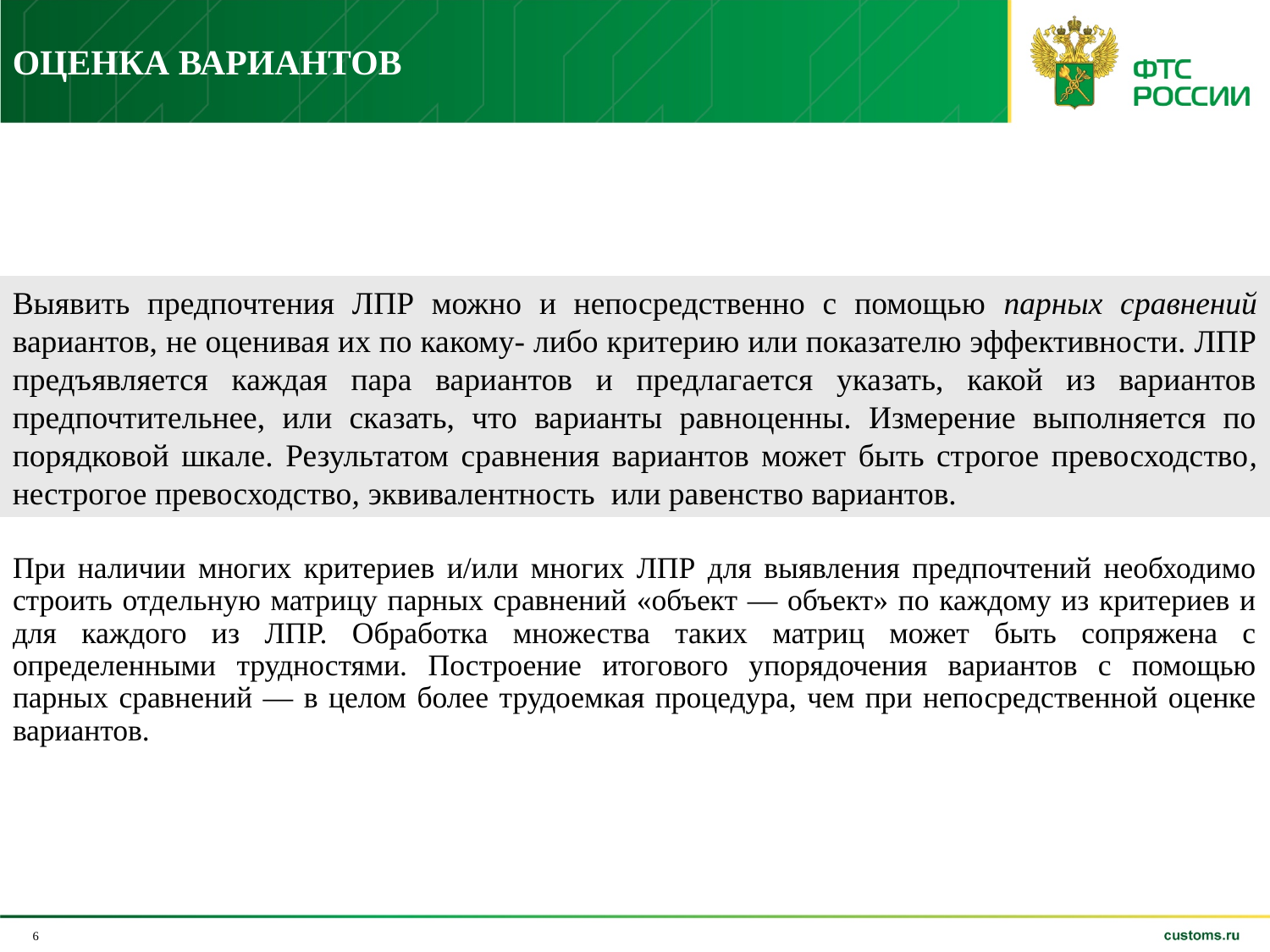

ОЦЕНКА ВАРИАНТОВ
Выявить предпочтения ЛПР можно и непосредственно с помощью парных сравнений вариантов, не оценивая их по какому- либо критерию или показателю эффективности. ЛПР предъявляется каждая пара вариантов и предлагается указать, какой из вариантов предпочтительнее, или сказать, что варианты равноценны. Измерение выполняется по порядковой шкале. Результатом сравнения вариантов может быть строгое превосходство, нестрогое превосходство, эквивалентность  или равенство вариантов.
При наличии многих критериев и/или многих ЛПР для выявления предпочтений необходимо строить отдельную матрицу парных сравнений «объект — объект» по каждому из критериев и для каждого из ЛПР. Обработка множества таких матриц может быть сопряжена с определенными трудностями. Построение итогового упорядочения вариантов с помощью парных сравнений — в целом более трудоемкая процедура, чем при непосредственной оценке вариантов.

6